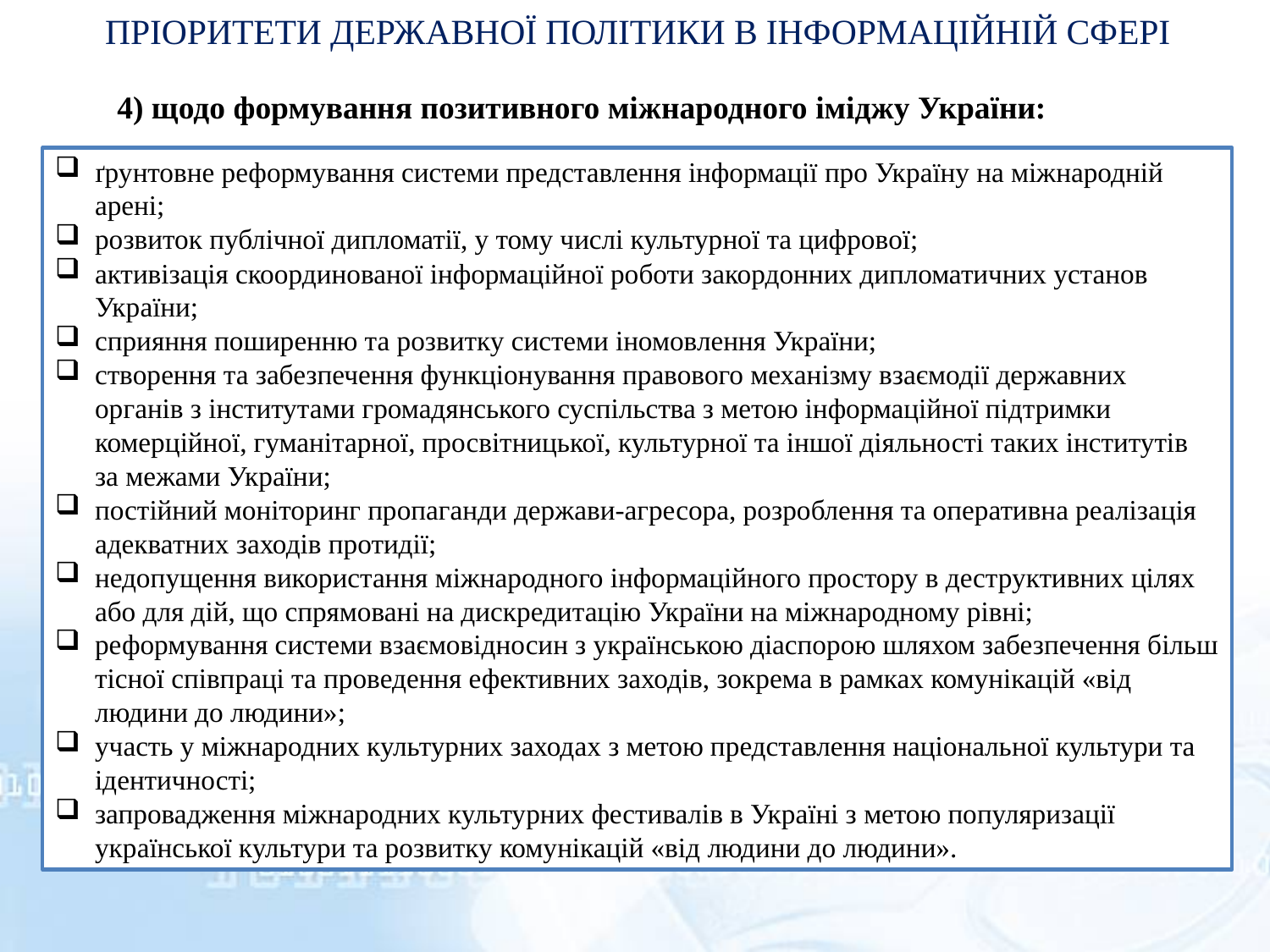

ПРІОРИТЕТИ ДЕРЖАВНОЇ ПОЛІТИКИ В ІНФОРМАЦІЙНІЙ СФЕРІ
4) щодо формування позитивного міжнародного іміджу України:
ґрунтовне реформування системи представлення інформації про Україну на міжнародній арені;
розвиток публічної дипломатії, у тому числі культурної та цифрової;
активізація скоординованої інформаційної роботи закордонних дипломатичних установ України;
сприяння поширенню та розвитку системи іномовлення України;
створення та забезпечення функціонування правового механізму взаємодії державних органів з інститутами громадянського суспільства з метою інформаційної підтримки комерційної, гуманітарної, просвітницької, культурної та іншої діяльності таких інститутів за межами України;
постійний моніторинг пропаганди держави-агресора, розроблення та оперативна реалізація адекватних заходів протидії;
недопущення використання міжнародного інформаційного простору в деструктивних цілях або для дій, що спрямовані на дискредитацію України на міжнародному рівні;
реформування системи взаємовідносин з українською діаспорою шляхом забезпечення більш тісної співпраці та проведення ефективних заходів, зокрема в рамках комунікацій «від людини до людини»;
участь у міжнародних культурних заходах з метою представлення національної культури та ідентичності;
запровадження міжнародних культурних фестивалів в Україні з метою популяризації української культури та розвитку комунікацій «від людини до людини».